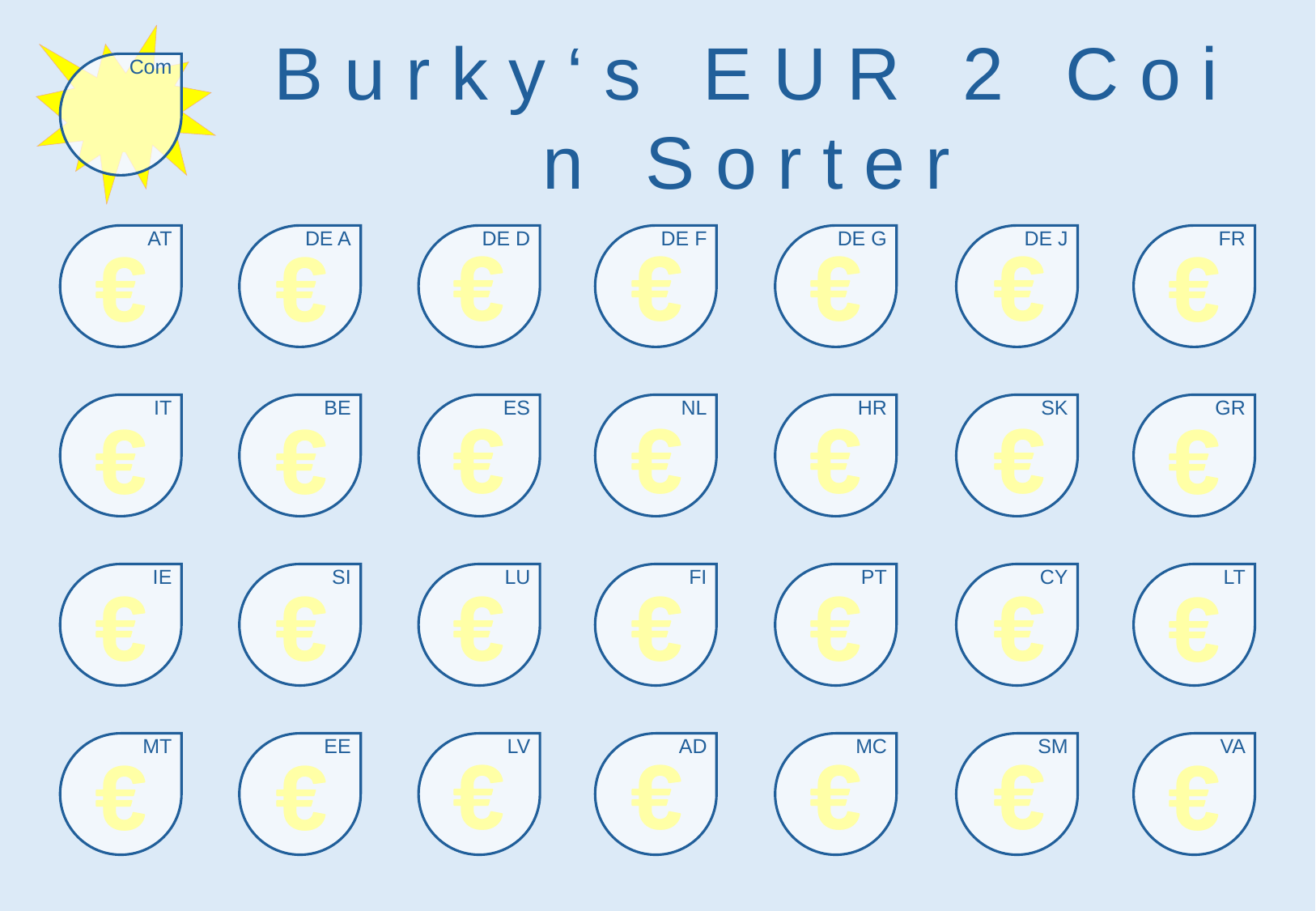

Com
B u r k y ‘ s   E U R   2   C o i n   S o r t e r
€
€
€
€
€
€
€
€

AT

DE A

DE D

DE F

DE G

DE J

FR

IT

BE

ES

NL

HR

SK

GR
€
€
€
€
€
€
€
€
€
€
€

IE

SI

LU

FI

PT

CY

LT
€
€
€
€
€
€
€
€
€
€

MT

EE

LV

AD

MC

SM

VA